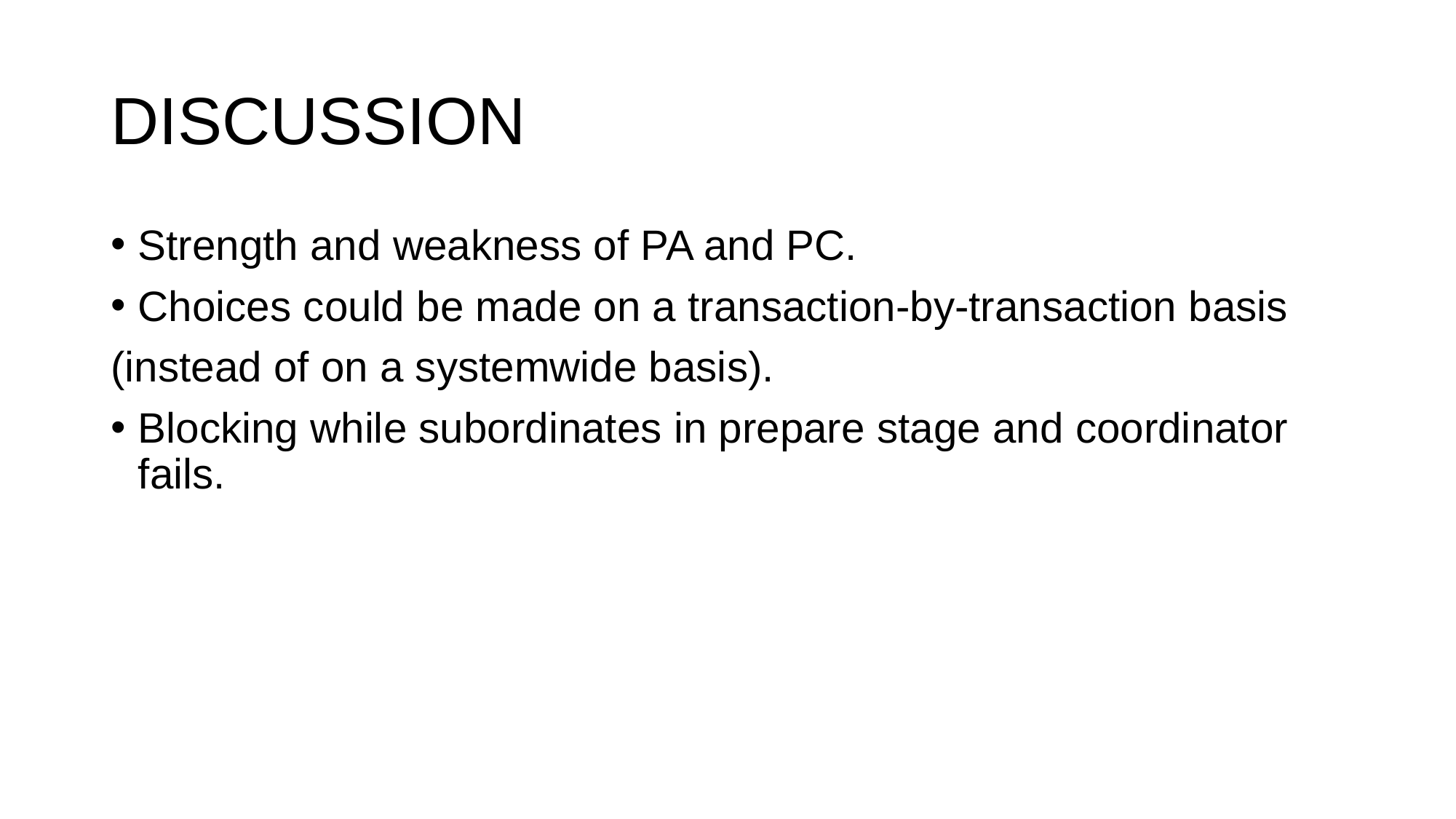

# DISCUSSION
Strength and weakness of PA and PC.
Choices could be made on a transaction-by-transaction basis
(instead of on a systemwide basis).
Blocking while subordinates in prepare stage and coordinator fails.